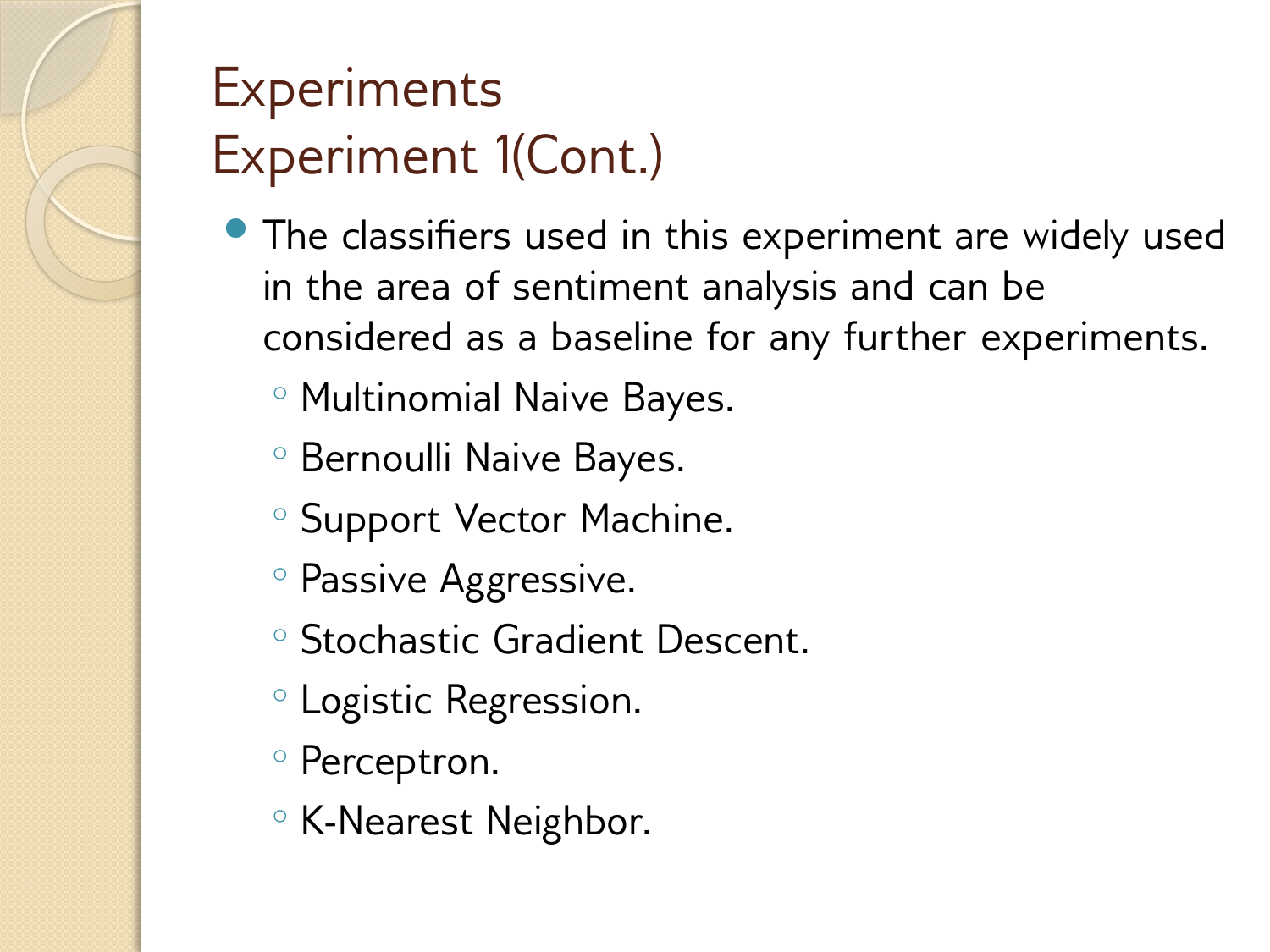

# Experiments Experiment 1(Cont.)
The classifiers used in this experiment are widely used in the area of sentiment analysis and can be considered as a baseline for any further experiments.
Multinomial Naive Bayes.
Bernoulli Naive Bayes.
Support Vector Machine.
Passive Aggressive.
Stochastic Gradient Descent.
Logistic Regression.
Perceptron.
K-Nearest Neighbor.